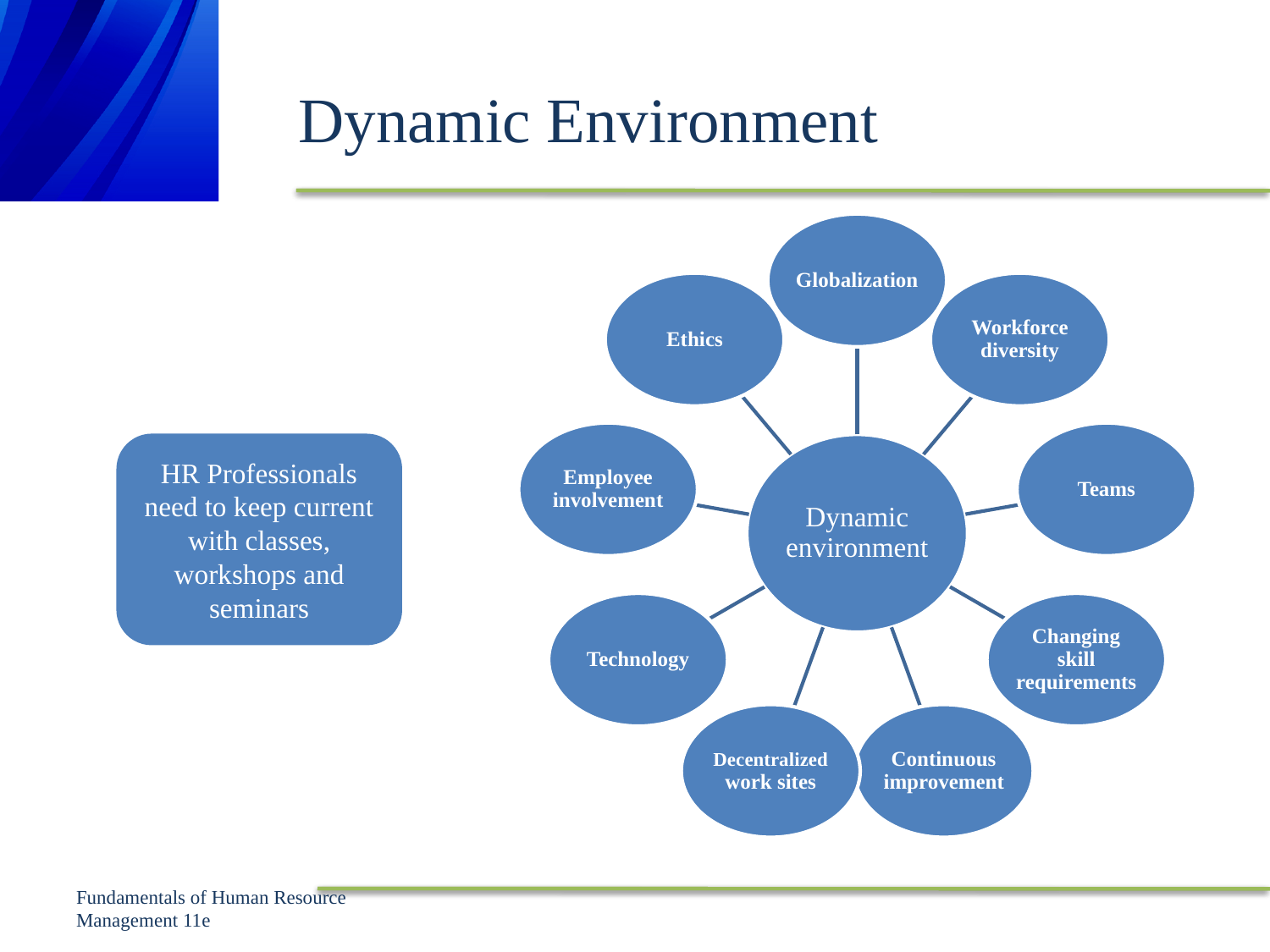

# Dynamic Environment
Dynamic environment

Globalization

Workforce diversity

Teams

Changing skill requirements

Continuous improvement

Decentralized work sites

Technology

Employee involvement

Ethics
HR Professionals need to keep current with classes, workshops and seminars
Fundamentals of Human Resource Management 11e